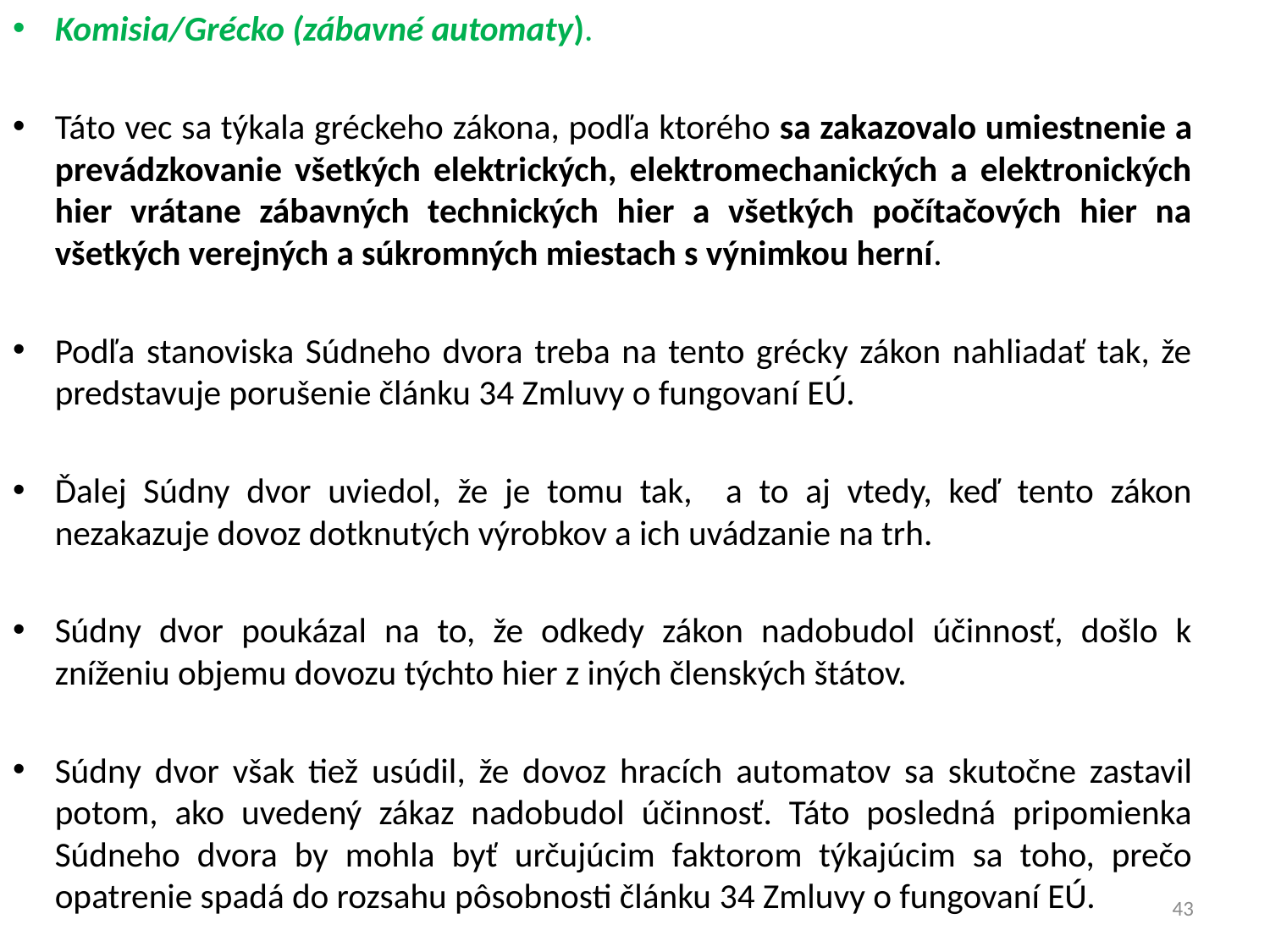

Komisia/Grécko (zábavné automaty).

Táto vec sa týkala gréckeho zákona, podľa ktorého sa zakazovalo umiestnenie a prevádzkovanie všetkých elektrických, elektromechanických a elektronických hier vrátane zábavných technických hier a všetkých počítačových hier na všetkých verejných a súkromných miestach s výnimkou herní.

Podľa stanoviska Súdneho dvora treba na tento grécky zákon nahliadať tak, že predstavuje porušenie článku 34 Zmluvy o fungovaní EÚ.

Ďalej Súdny dvor uviedol, že je tomu tak,  a to aj vtedy, keď tento zákon nezakazuje dovoz dotknutých výrobkov a ich uvádzanie na trh.

Súdny dvor poukázal na to, že odkedy zákon nadobudol účinnosť, došlo k zníženiu objemu dovozu týchto hier z iných členských štátov.

Súdny dvor však tiež usúdil, že dovoz hracích automatov sa skutočne zastavil potom, ako uvedený zákaz nadobudol účinnosť. Táto posledná pripomienka Súdneho dvora by mohla byť určujúcim faktorom týkajúcim sa toho, prečo opatrenie spadá do rozsahu pôsobnosti článku 34 Zmluvy o fungovaní EÚ.

43